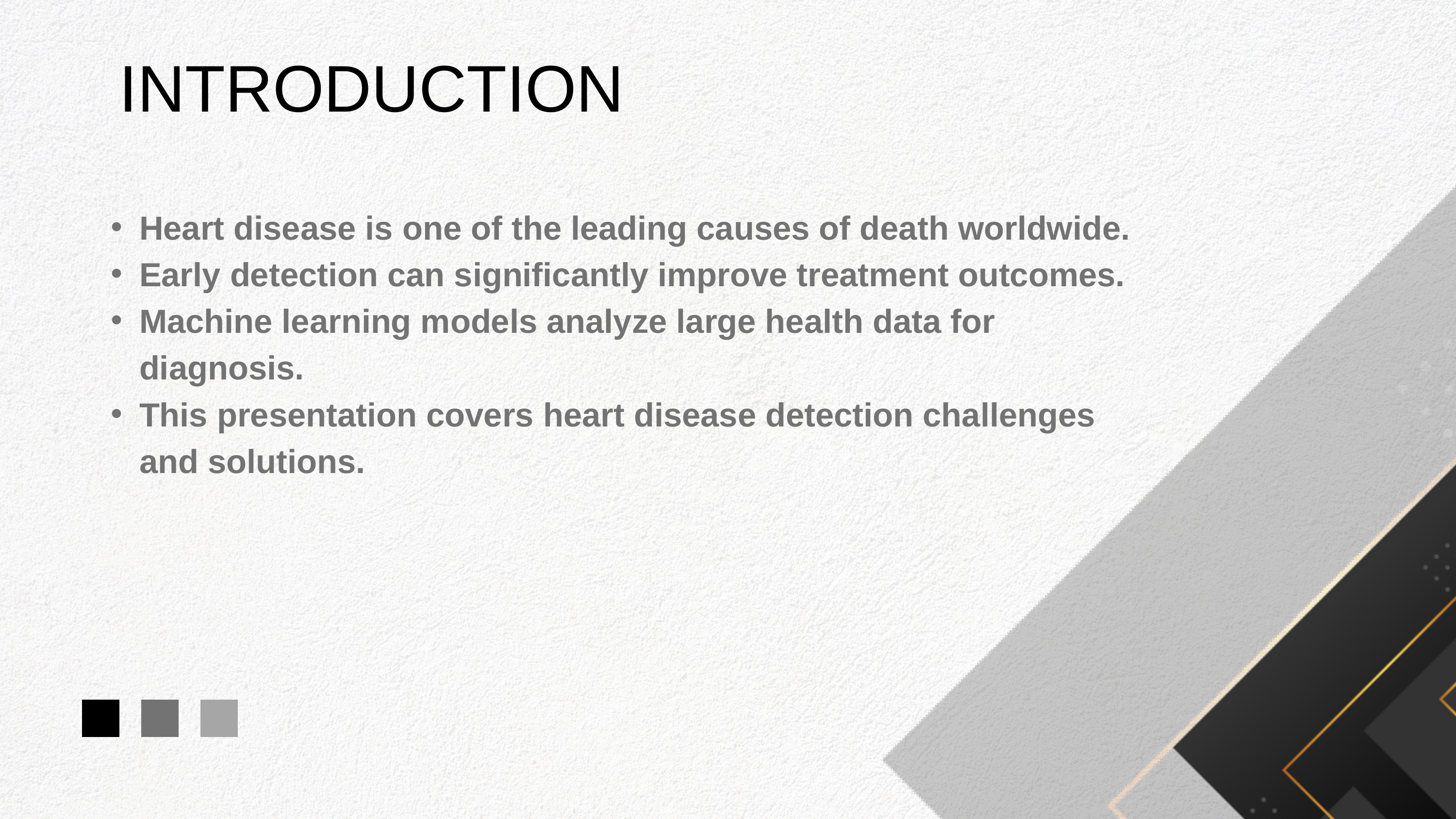

INTRODUCTION

Heart disease is one of the leading causes of death worldwide.
Early detection can significantly improve treatment outcomes.
Machine learning models analyze large health data for diagnosis.
This presentation covers heart disease detection challenges and solutions.